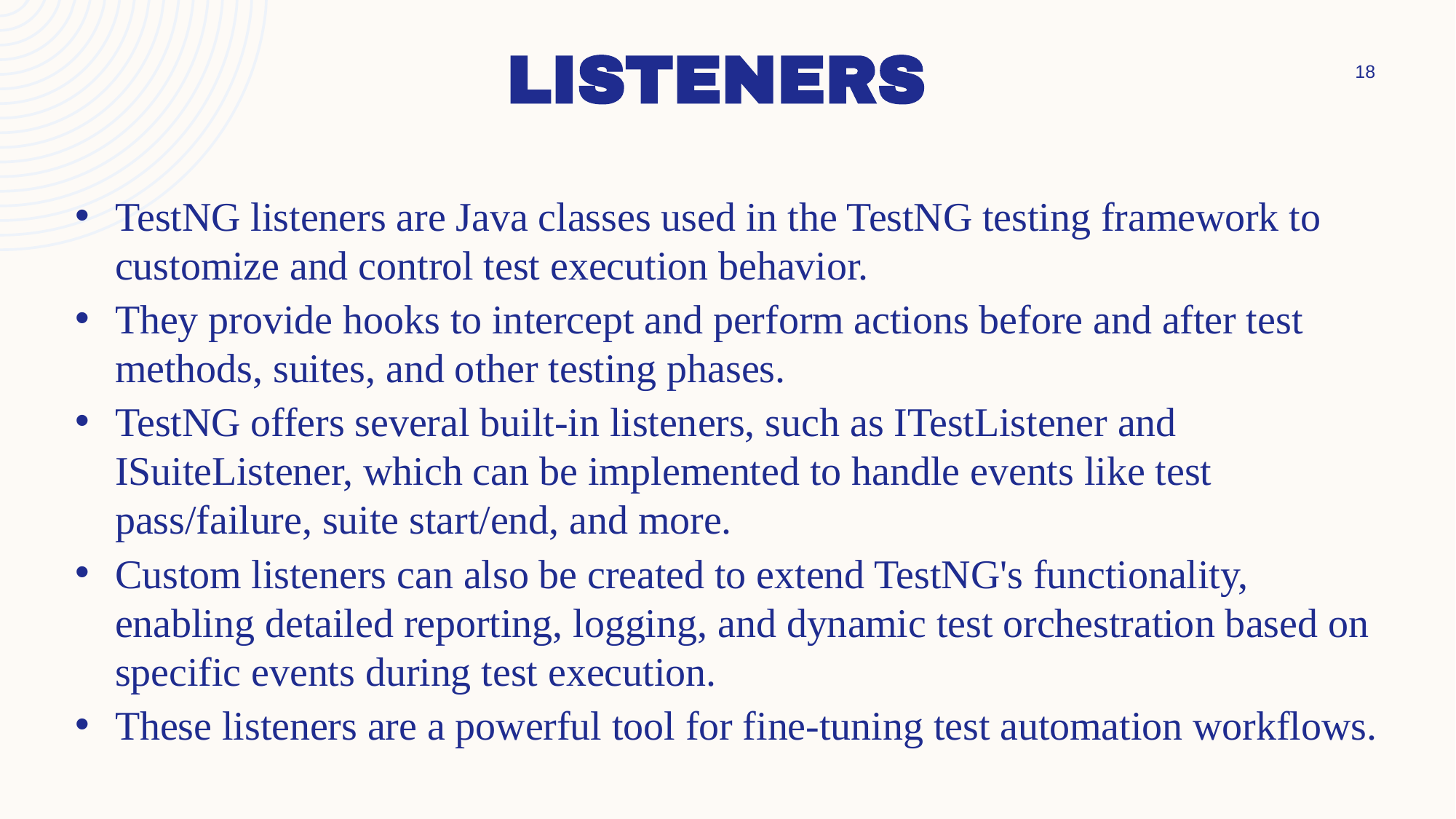

# Listeners
18

TestNG listeners are Java classes used in the TestNG testing framework to customize and control test execution behavior.
They provide hooks to intercept and perform actions before and after test methods, suites, and other testing phases.
TestNG offers several built-in listeners, such as ITestListener and ISuiteListener, which can be implemented to handle events like test pass/failure, suite start/end, and more.
Custom listeners can also be created to extend TestNG's functionality, enabling detailed reporting, logging, and dynamic test orchestration based on specific events during test execution.
These listeners are a powerful tool for fine-tuning test automation workflows.